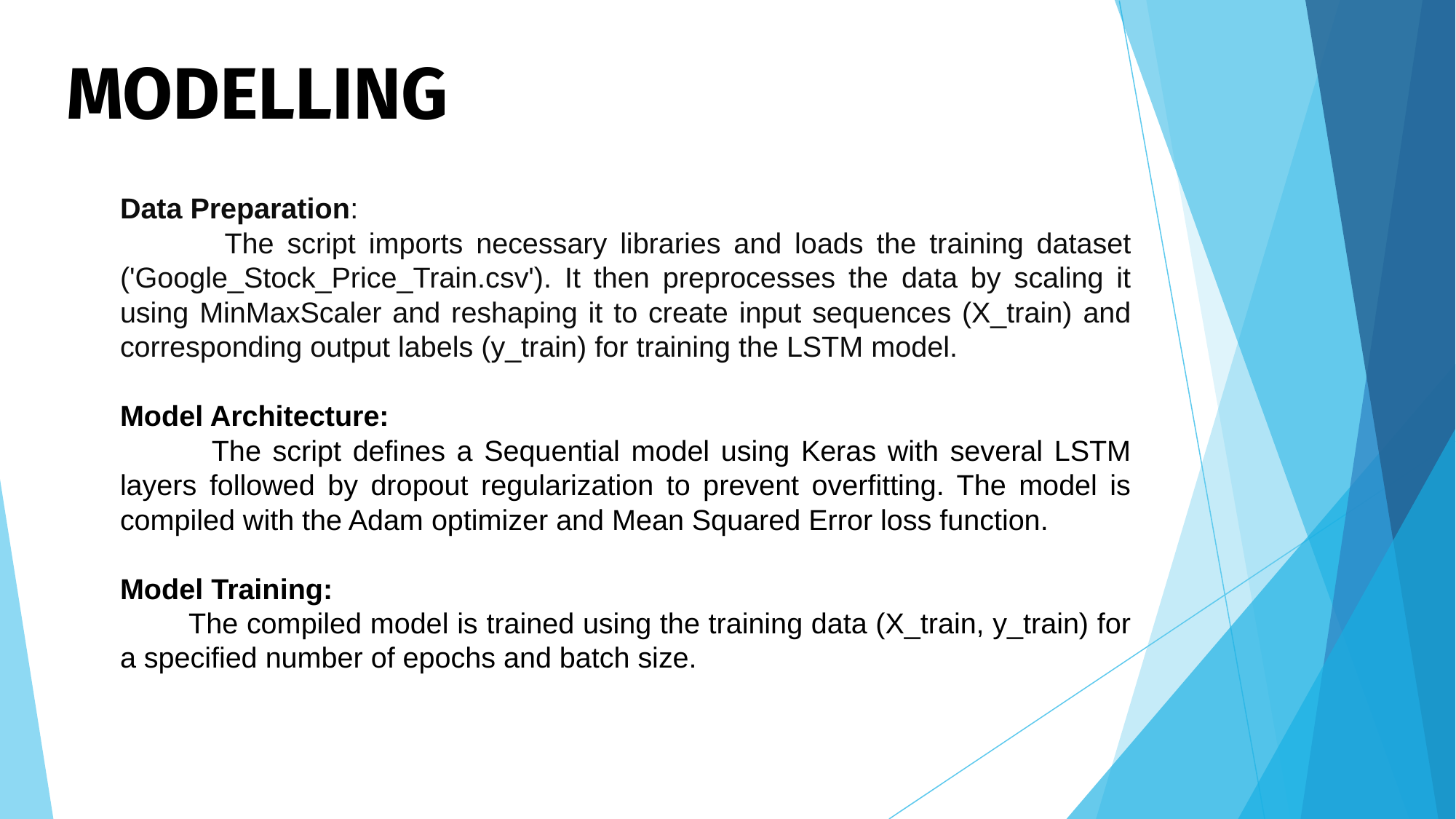

# MODELLING
Data Preparation:
        The script imports necessary libraries and loads the training dataset ('Google_Stock_Price_Train.csv'). It then preprocesses the data by scaling it using MinMaxScaler and reshaping it to create input sequences (X_train) and corresponding output labels (y_train) for training the LSTM model.

Model Architecture:
        The script defines a Sequential model using Keras with several LSTM layers followed by dropout regularization to prevent overfitting. The model is compiled with the Adam optimizer and Mean Squared Error loss function.

Model Training:
        The compiled model is trained using the training data (X_train, y_train) for a specified number of epochs and batch size.